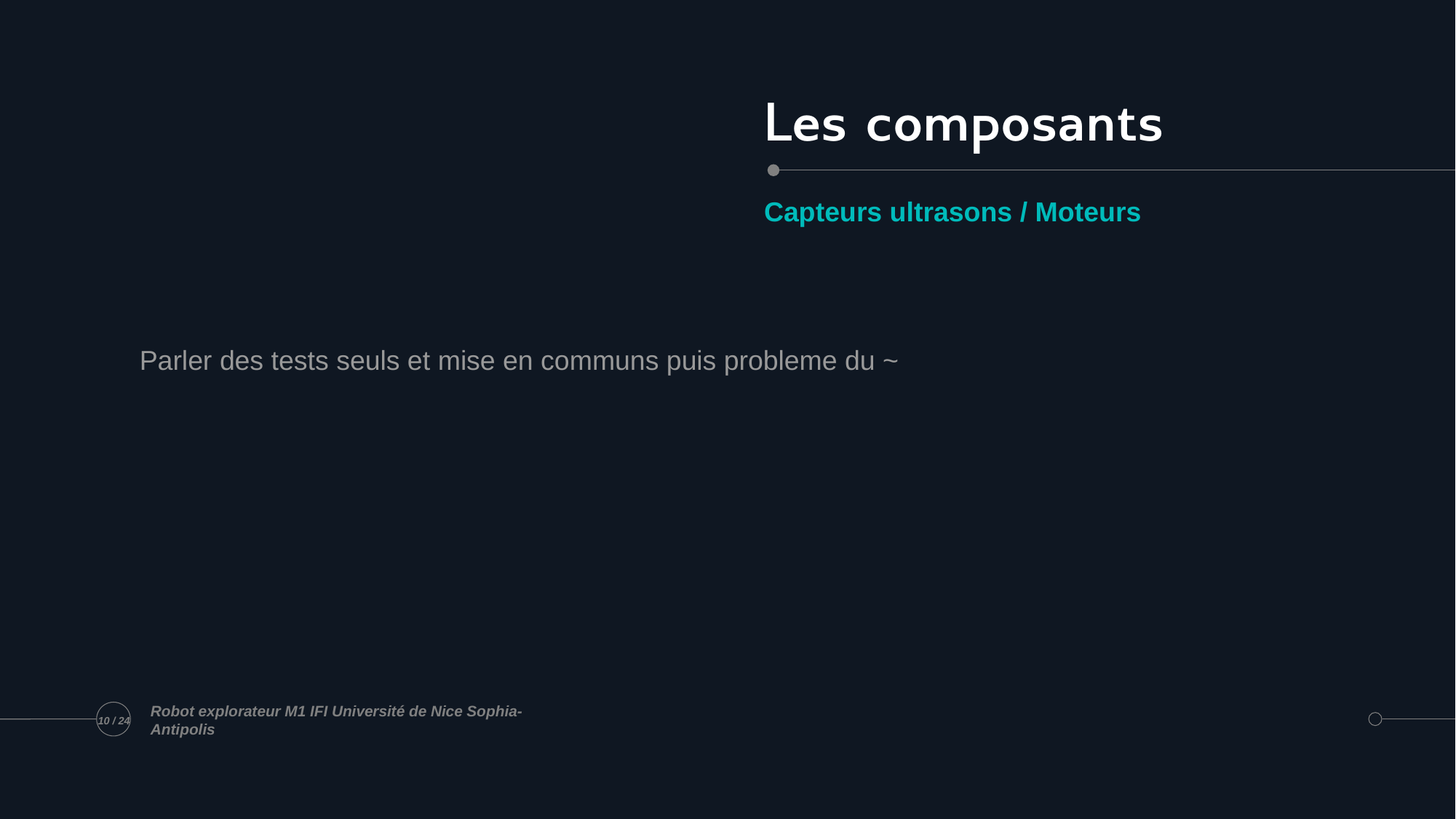

# Les composants
Capteurs ultrasons / Moteurs
Parler des tests seuls et mise en communs puis probleme du ~

Robot explorateur M1 IFI Université de Nice Sophia-Antipolis
10 / 24